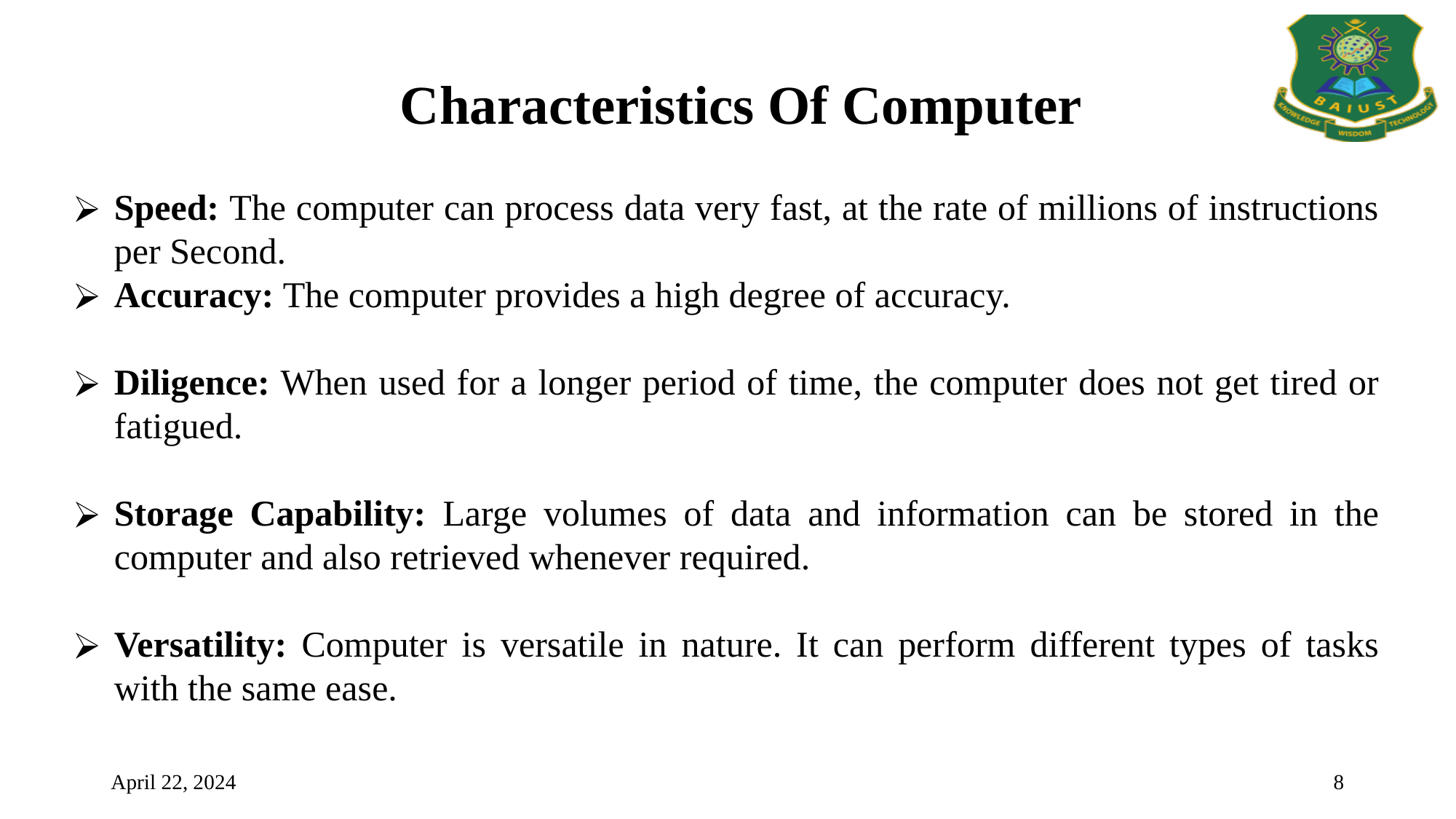

Characteristics Of Computer
Speed: The computer can process data very fast, at the rate of millions of instructions per Second.
Accuracy: The computer provides a high degree of accuracy.

Diligence: When used for a longer period of time, the computer does not get tired or fatigued.

Storage Capability: Large volumes of data and information can be stored in the computer and also retrieved whenever required.

Versatility: Computer is versatile in nature. It can perform different types of tasks with the same ease.
April 22, 2024
8